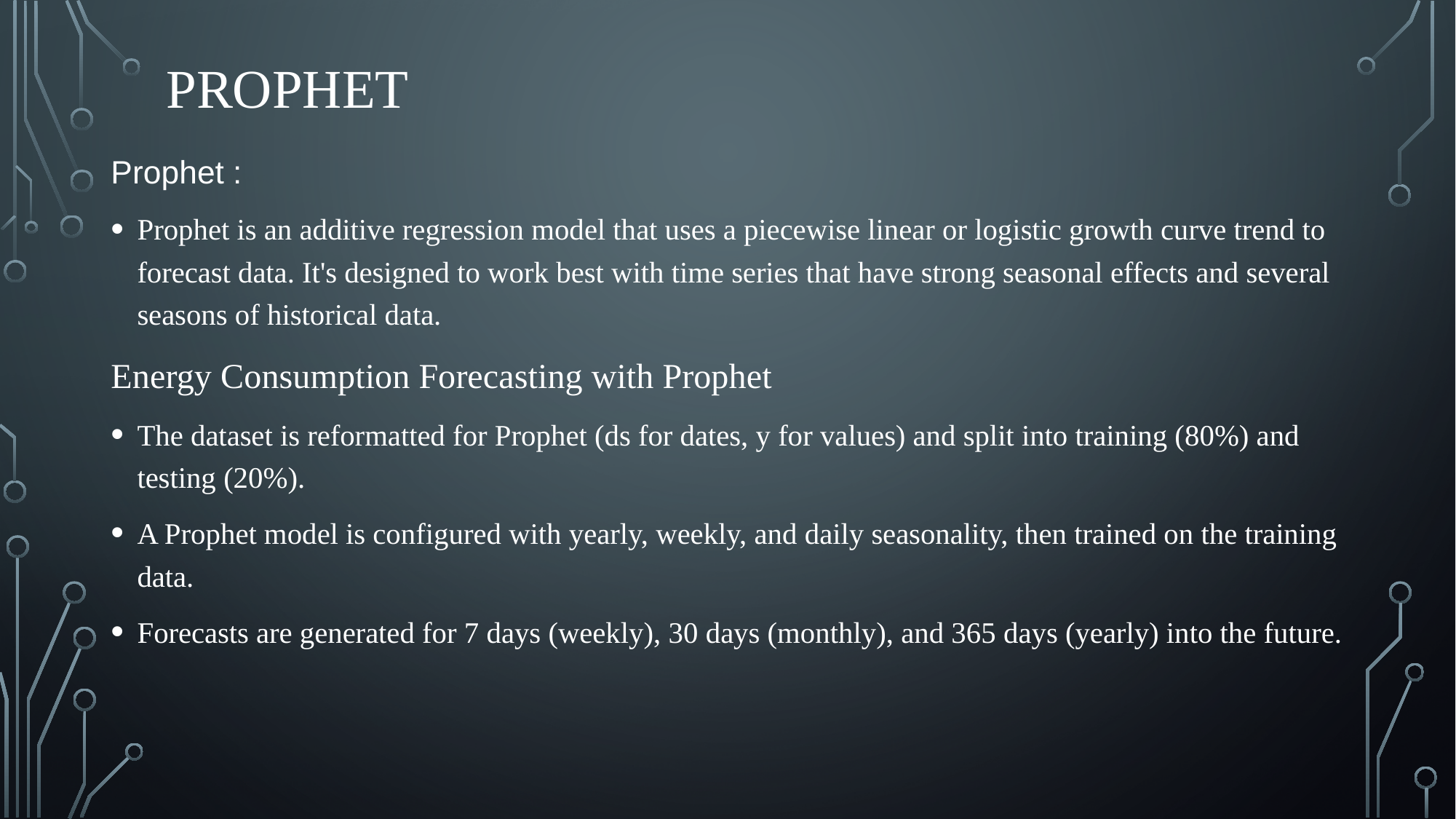

# Prophet
Prophet :
Prophet is an additive regression model that uses a piecewise linear or logistic growth curve trend to forecast data. It's designed to work best with time series that have strong seasonal effects and several seasons of historical data.
Energy Consumption Forecasting with Prophet
The dataset is reformatted for Prophet (ds for dates, y for values) and split into training (80%) and testing (20%).
A Prophet model is configured with yearly, weekly, and daily seasonality, then trained on the training data.
Forecasts are generated for 7 days (weekly), 30 days (monthly), and 365 days (yearly) into the future.